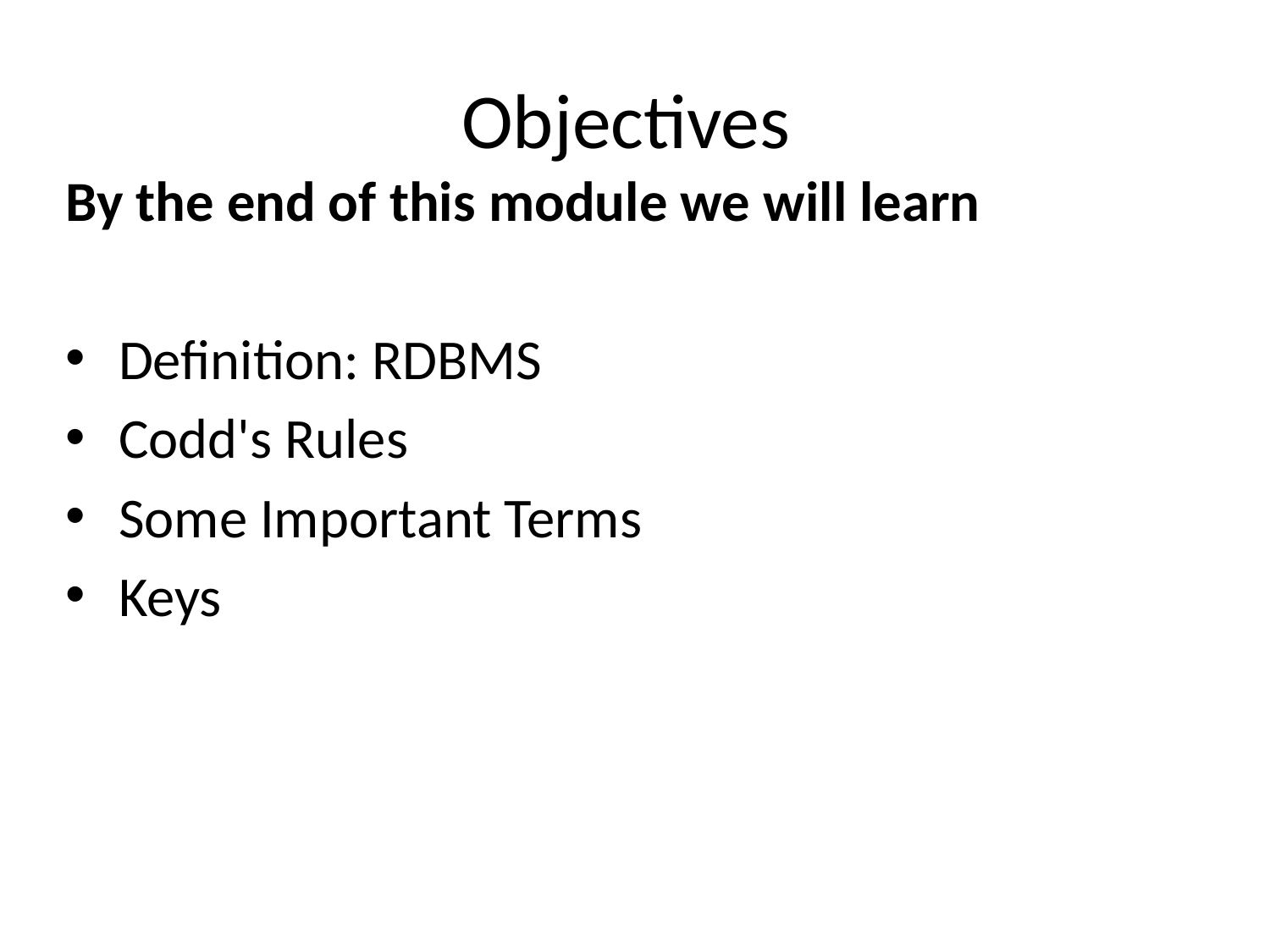

Objectives
By the end of this module we will learn

Definition: RDBMS
Codd's Rules
Some Important Terms
Keys